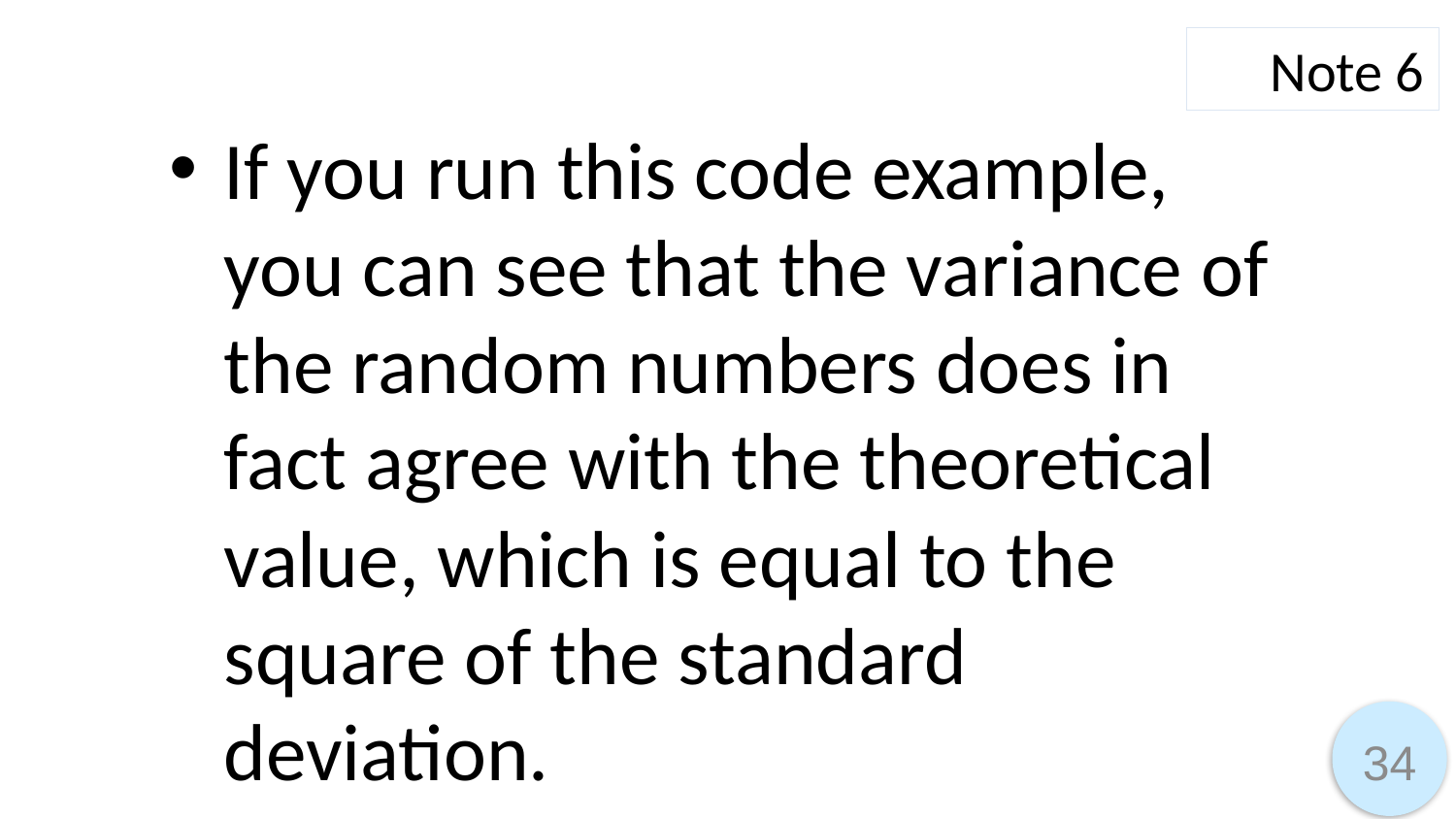

Note 6
If you run this code example, you can see that the variance of the random numbers does in fact agree with the theoretical value, which is equal to the square of the standard deviation.
34